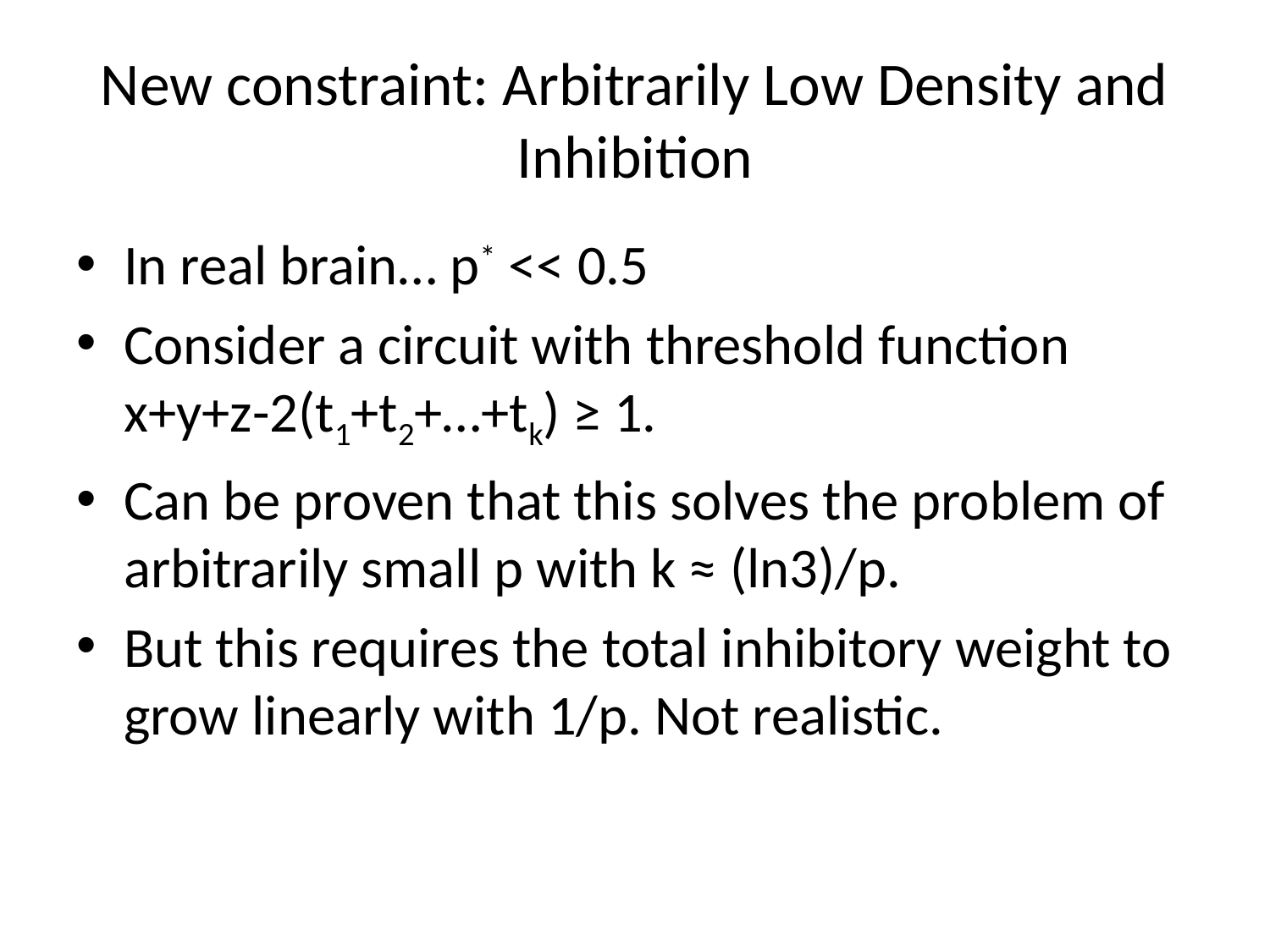

# New constraint: Arbitrarily Low Density and Inhibition
In real brain… p* << 0.5
Consider a circuit with threshold function x+y+z-2(t1+t2+…+tk) ≥ 1.
Can be proven that this solves the problem of arbitrarily small p with k ≈ (ln3)/p.
But this requires the total inhibitory weight to grow linearly with 1/p. Not realistic.